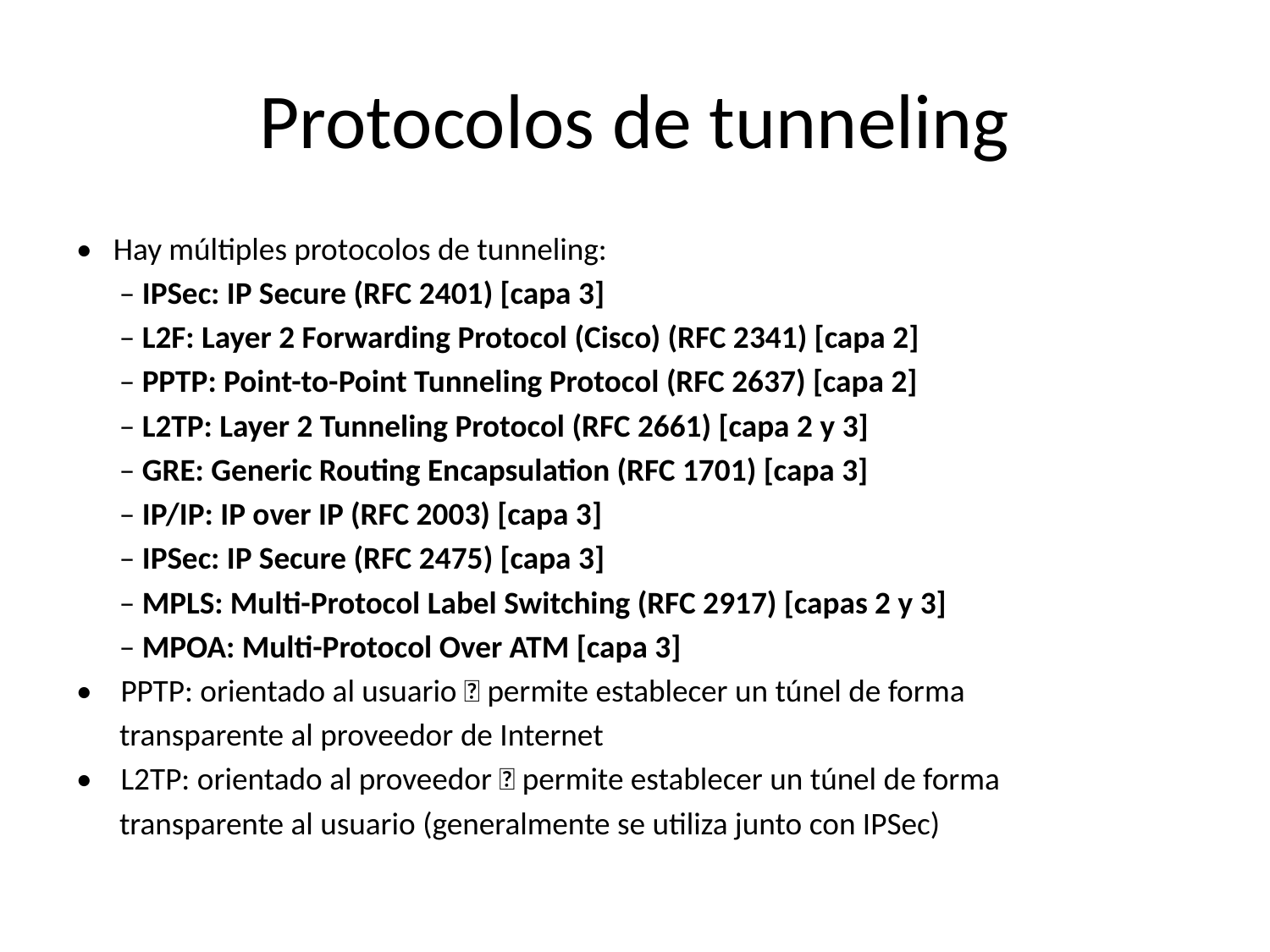

# Protocolos de tunneling
•   Hay múltiples protocolos de tunneling:
      – IPSec: IP Secure (RFC 2401) [capa 3]
      – L2F: Layer 2 Forwarding Protocol (Cisco) (RFC 2341) [capa 2]
      – PPTP: Point-to-Point Tunneling Protocol (RFC 2637) [capa 2]
      – L2TP: Layer 2 Tunneling Protocol (RFC 2661) [capa 2 y 3]
      – GRE: Generic Routing Encapsulation (RFC 1701) [capa 3]
      – IP/IP: IP over IP (RFC 2003) [capa 3]
      – IPSec: IP Secure (RFC 2475) [capa 3]
      – MPLS: Multi-Protocol Label Switching (RFC 2917) [capas 2 y 3]
      – MPOA: Multi-Protocol Over ATM [capa 3]
•    PPTP: orientado al usuario 􀃖 permite establecer un túnel de forma
      transparente al proveedor de Internet
•    L2TP: orientado al proveedor 􀃖 permite establecer un túnel de forma
      transparente al usuario (generalmente se utiliza junto con IPSec)